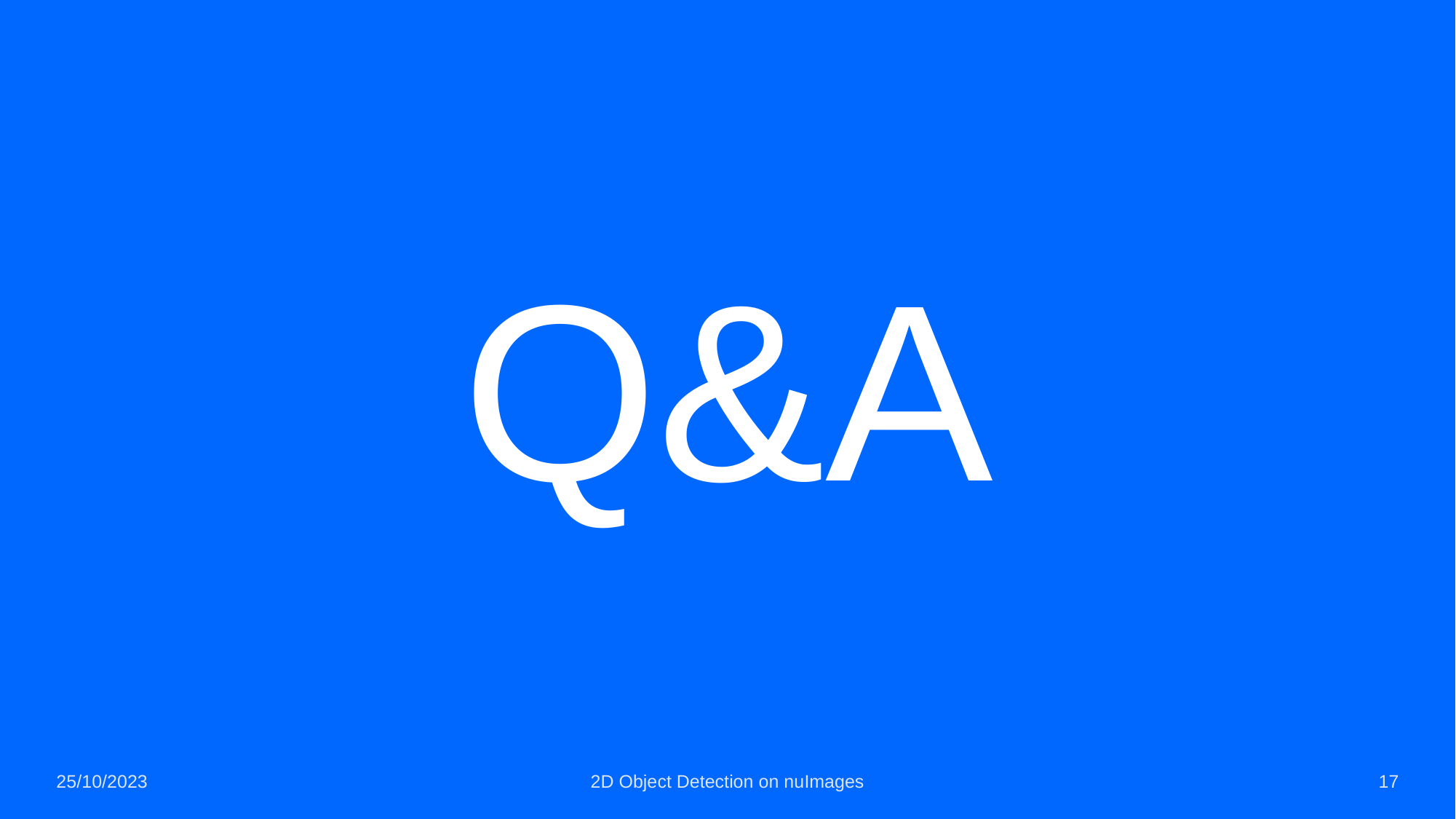

# Q&A

25/10/2023
2D Object Detection on nuImages
17